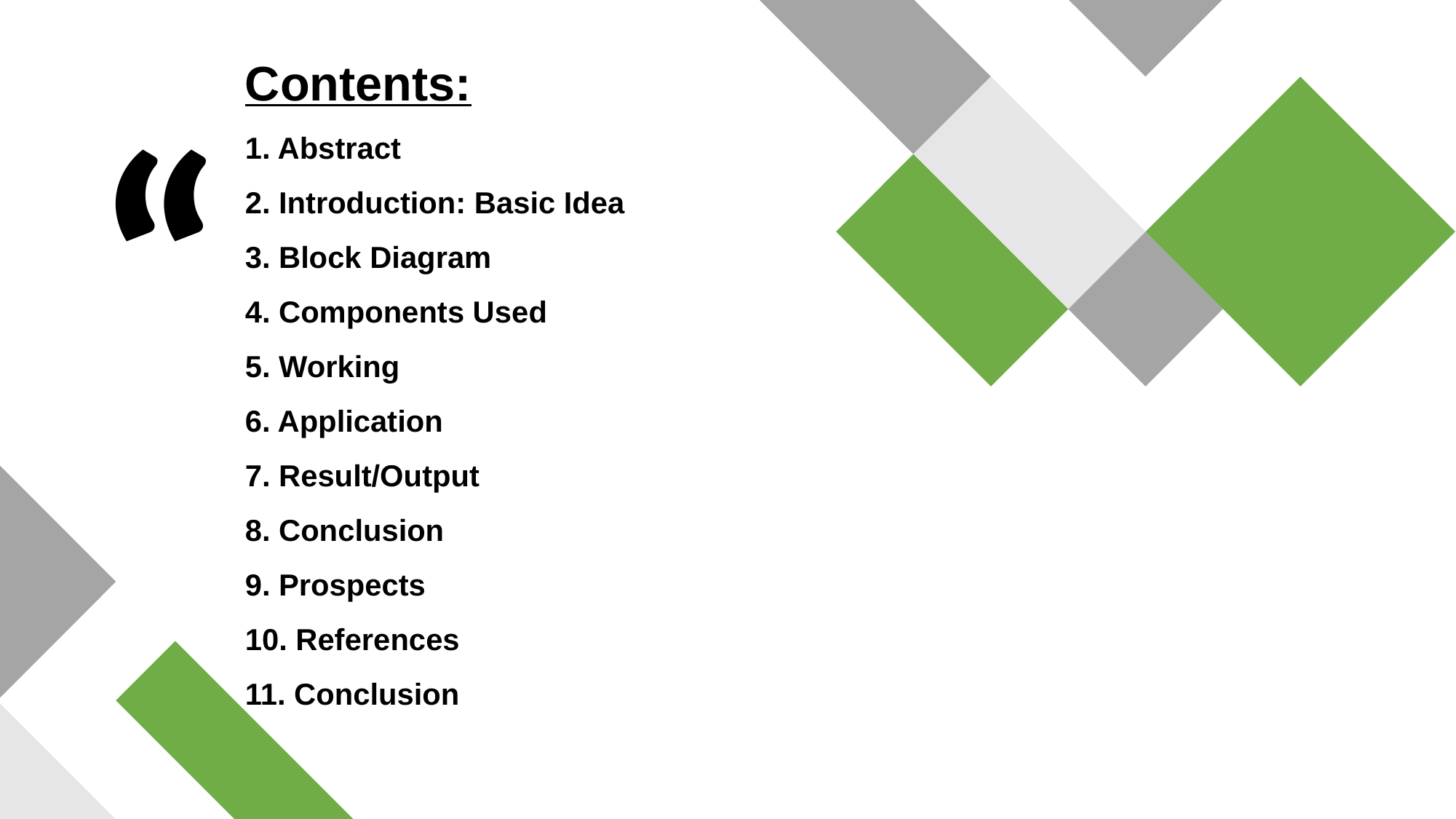

# Contents: 1. Abstract 2. Introduction: Basic Idea 3. Block Diagram 4. Components Used 5. Working 6. Application 7. Result/Output 8. Conclusion 9. Prospects 10. References 11. Conclusion